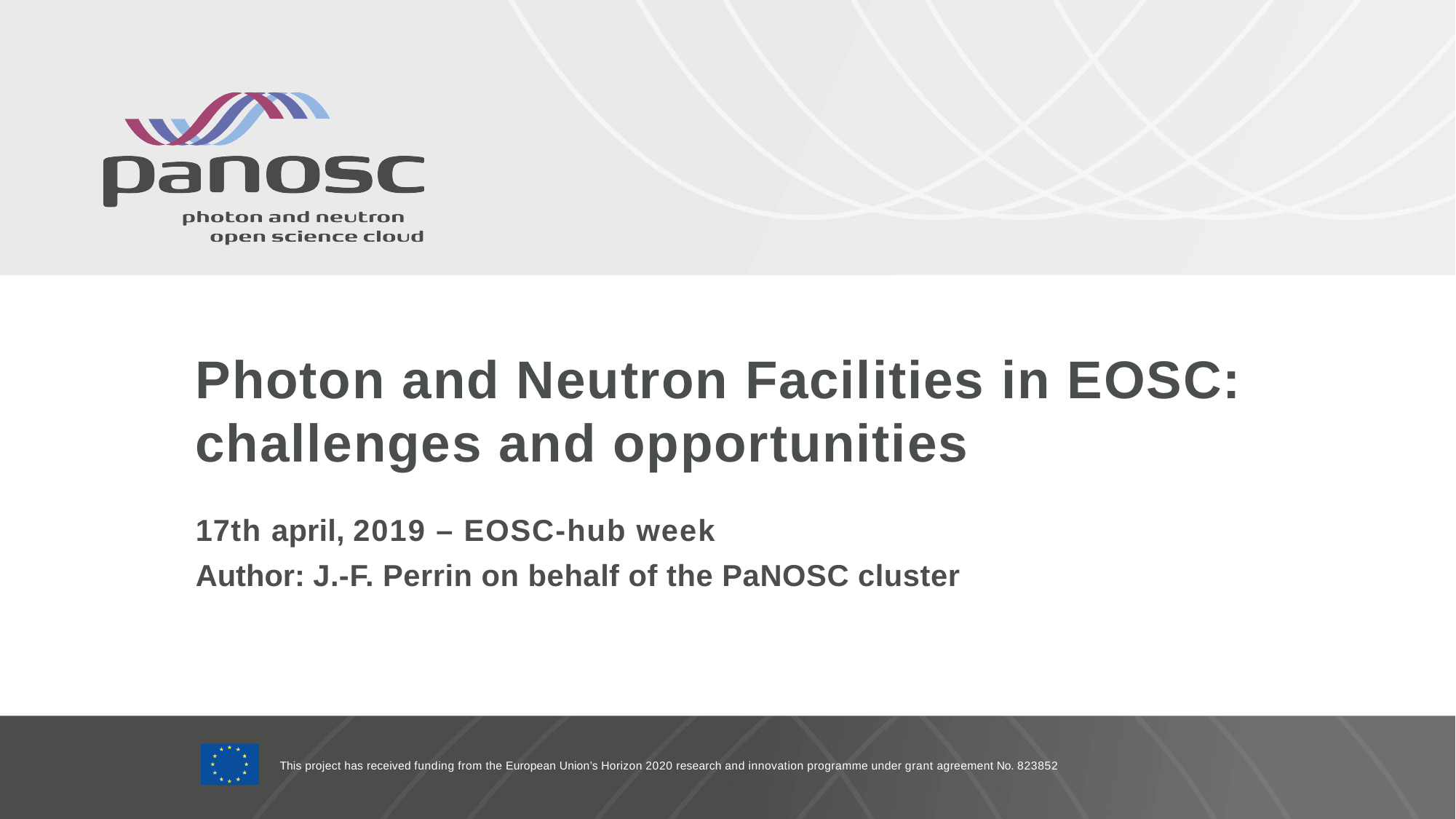

# Photon and Neutron Facilities in EOSC: challenges and opportunities
17th april, 2019 – EOSC-hub week
Author: J.-F. Perrin on behalf of the PaNOSC cluster